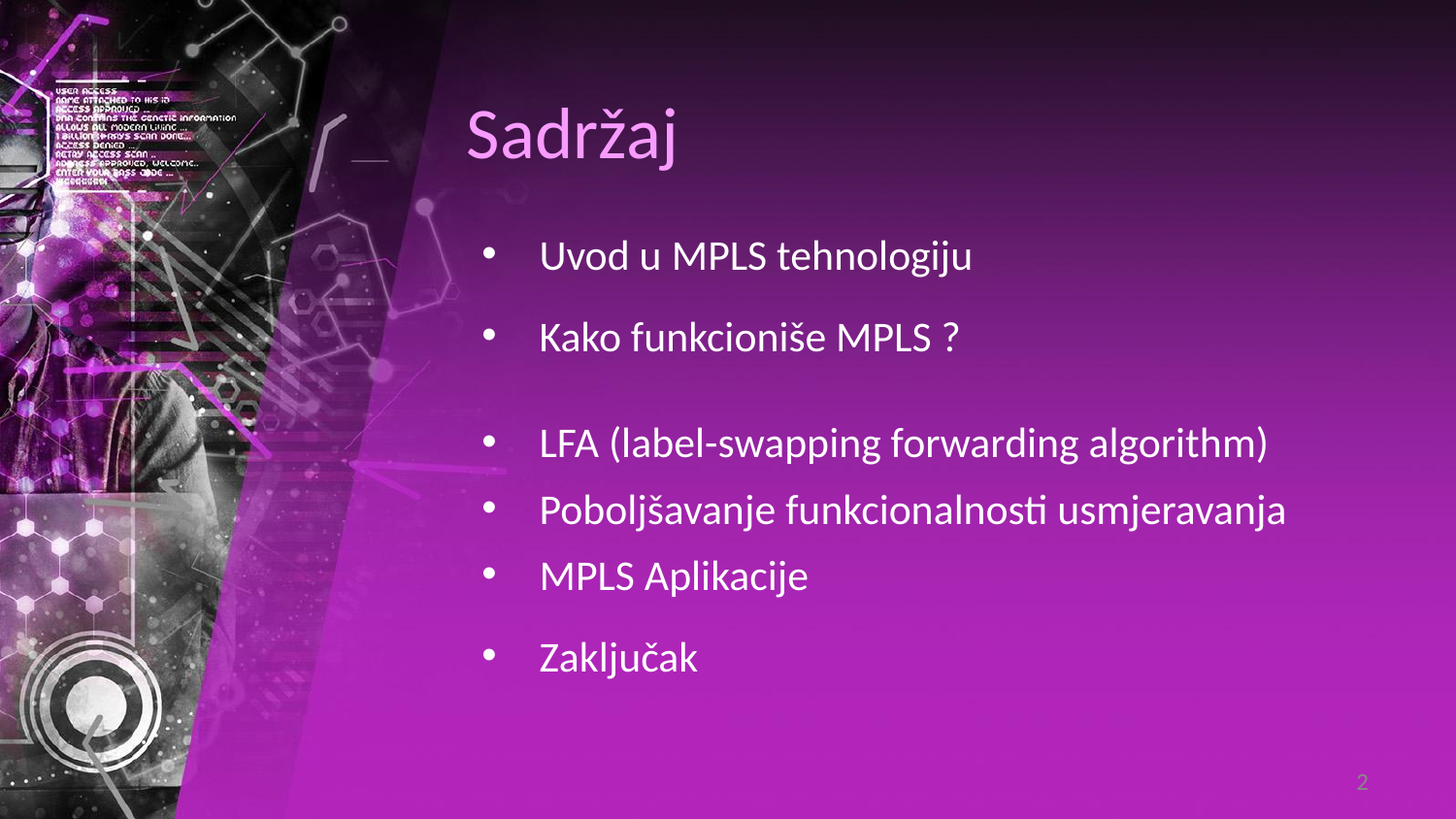

# Sadržaj
Uvod u MPLS tehnologiju

Kako funkcioniše MPLS ?

LFA (label-swapping forwarding algorithm)
Poboljšavanje funkcionalnosti usmjeravanja
MPLS Aplikacije

Zaključak
2